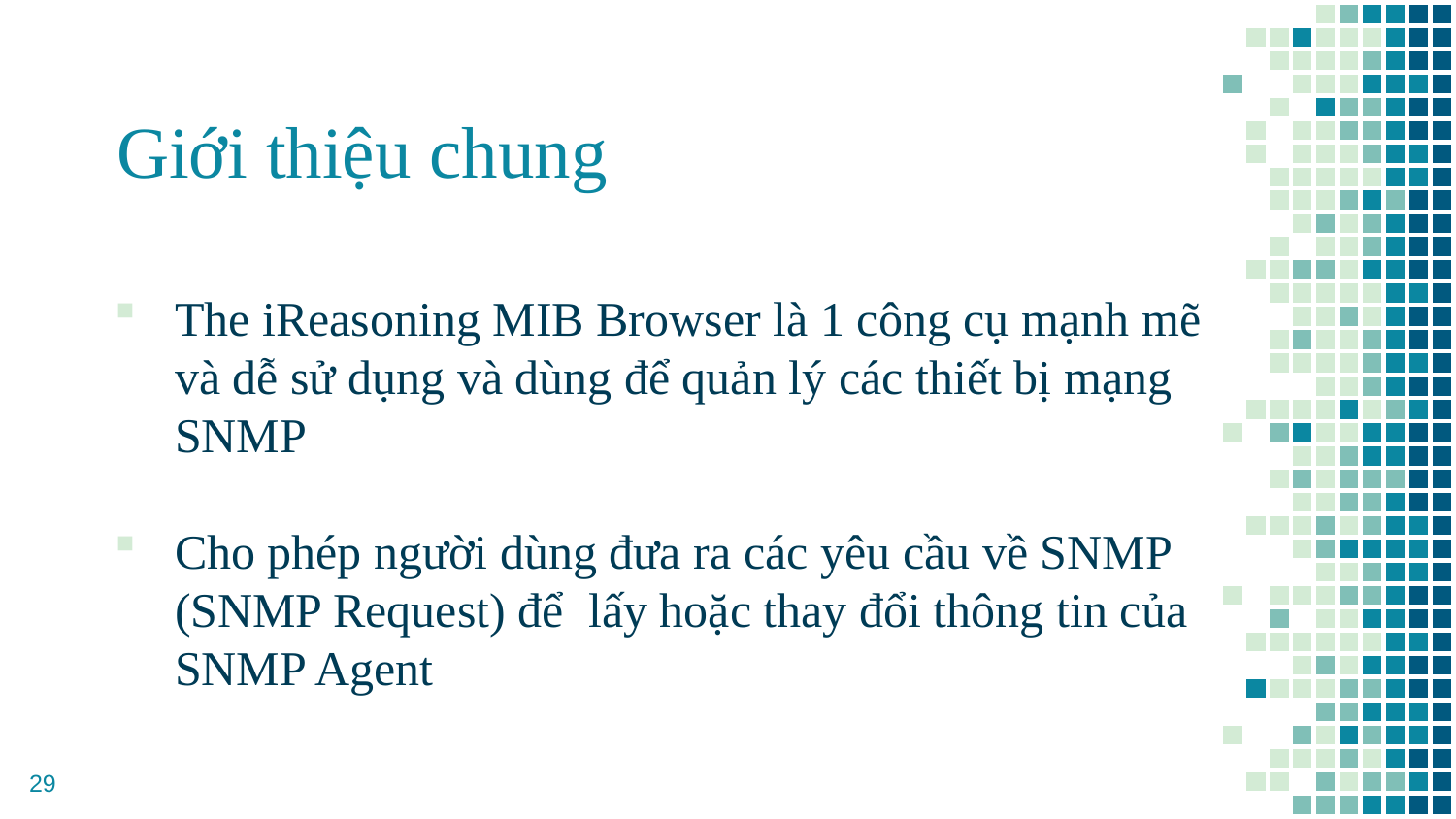

# Giới thiệu chung
The iReasoning MIB Browser là 1 công cụ mạnh mẽ và dễ sử dụng và dùng để quản lý các thiết bị mạng SNMP

Cho phép người dùng đưa ra các yêu cầu về SNMP (SNMP Request) để  lấy hoặc thay đổi thông tin của SNMP Agent
29